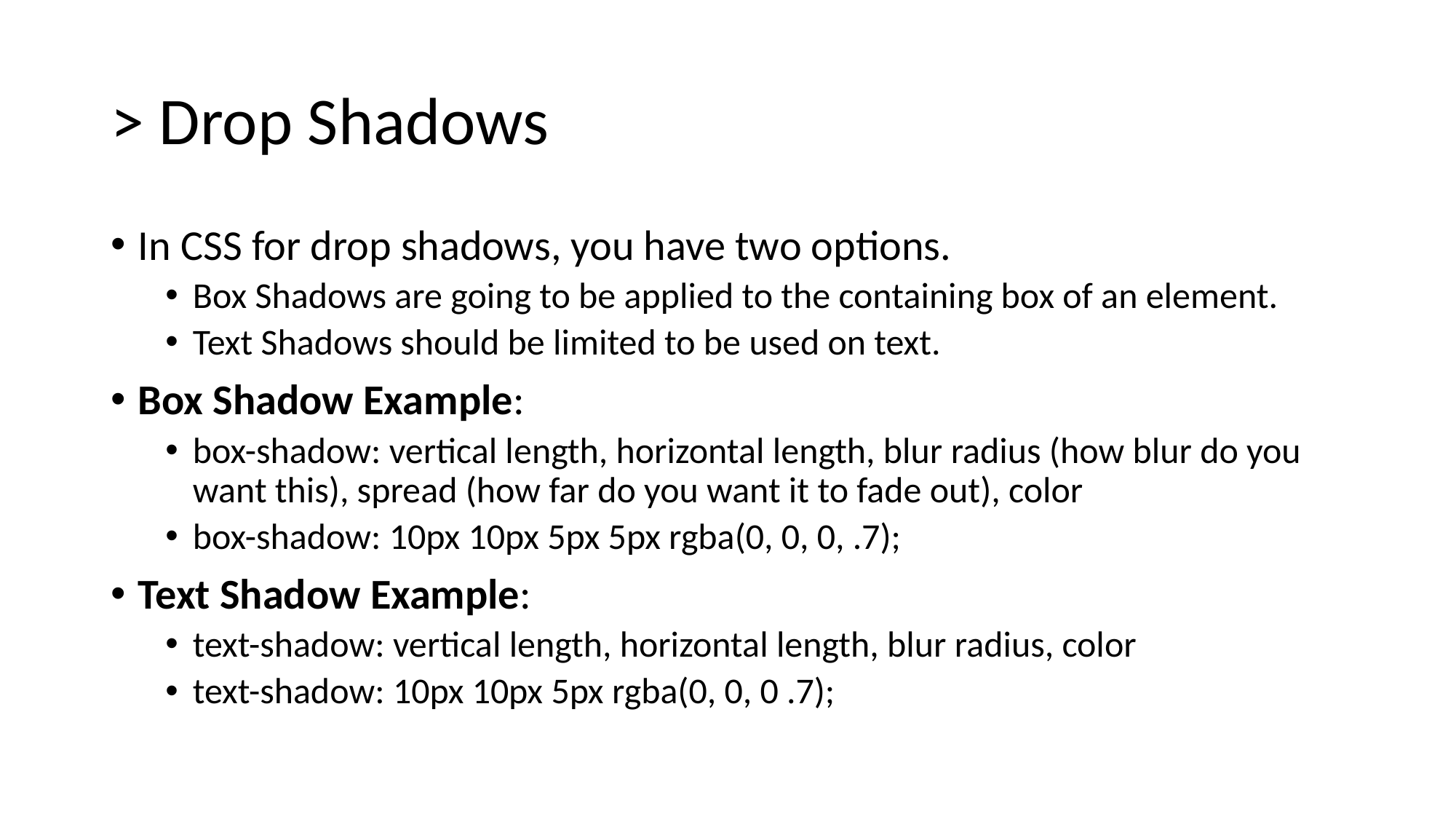

# > Drop Shadows
In CSS for drop shadows, you have two options.
Box Shadows are going to be applied to the containing box of an element.
Text Shadows should be limited to be used on text.
Box Shadow Example:
box-shadow: vertical length, horizontal length, blur radius (how blur do you want this), spread (how far do you want it to fade out), color
box-shadow: 10px 10px 5px 5px rgba(0, 0, 0, .7);
Text Shadow Example:
text-shadow: vertical length, horizontal length, blur radius, color
text-shadow: 10px 10px 5px rgba(0, 0, 0 .7);